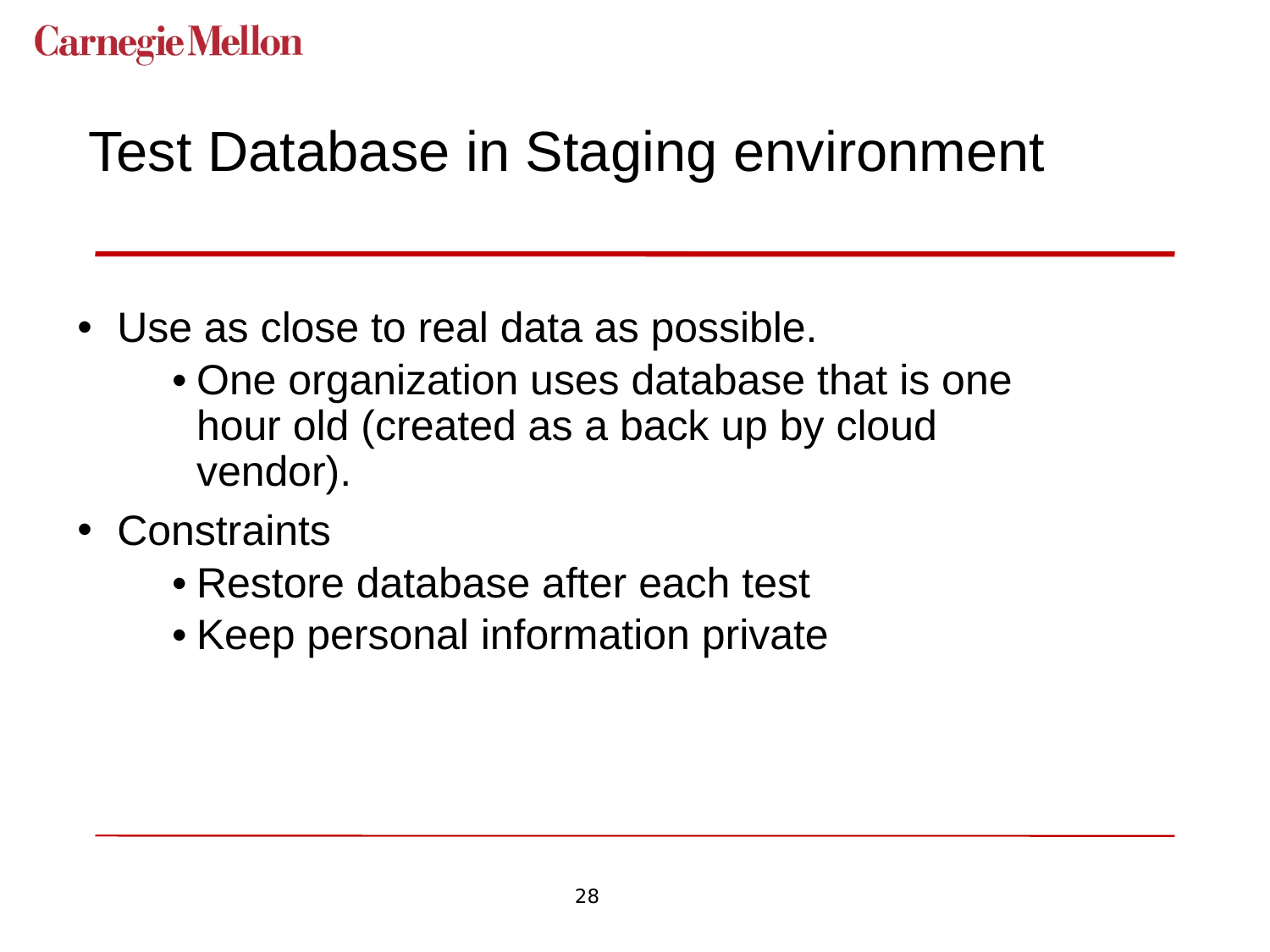

# Test Database in Staging environment
Use as close to real data as possible.
One organization uses database that is one hour old (created as a back up by cloud vendor).
Constraints
Restore database after each test
Keep personal information private